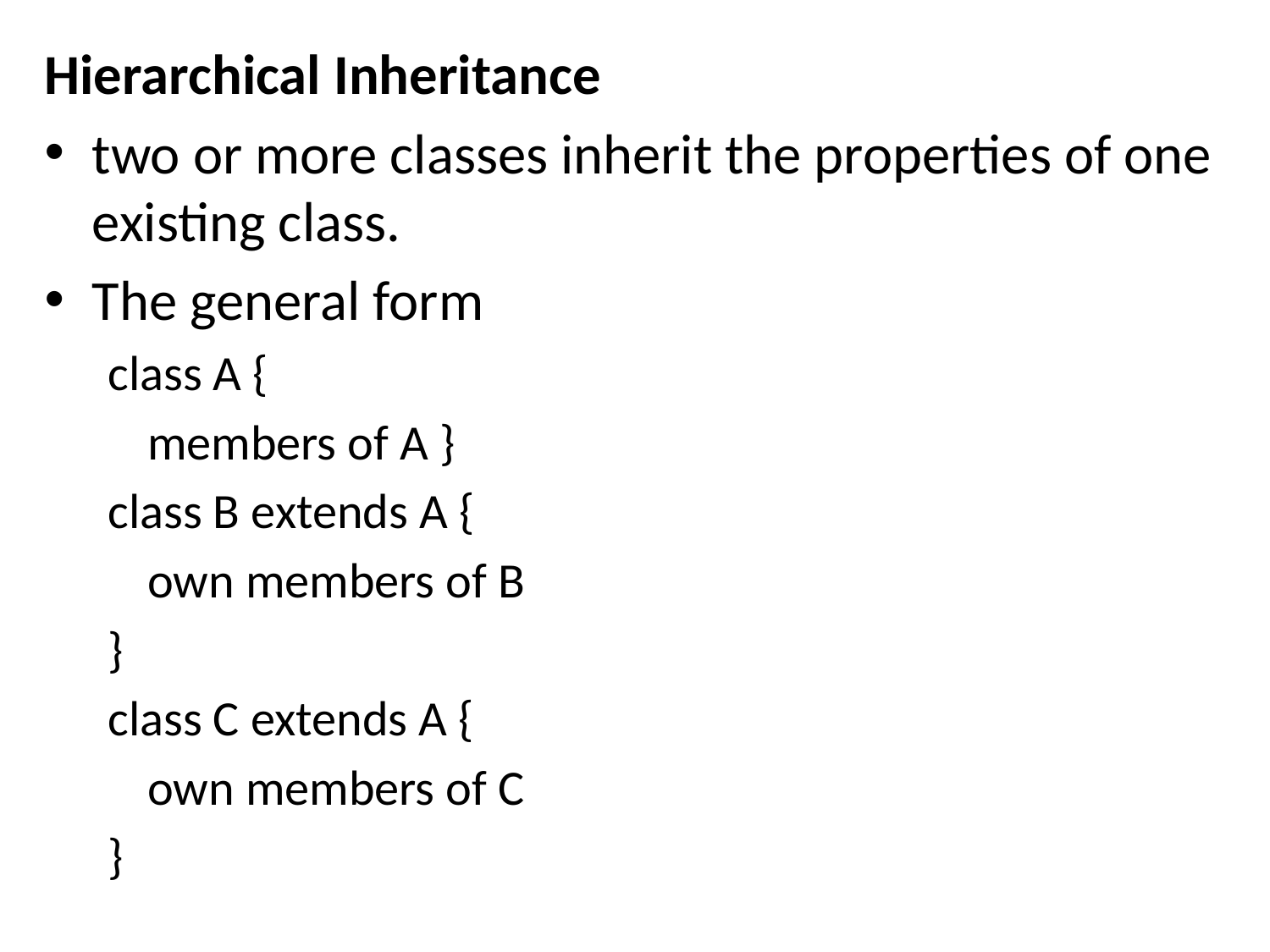

Hierarchical Inheritance
two or more classes inherit the properties of one existing class.
The general form
class A {
	members of A }
class B extends A {
	own members of B
}
class C extends A {
	own members of C
}